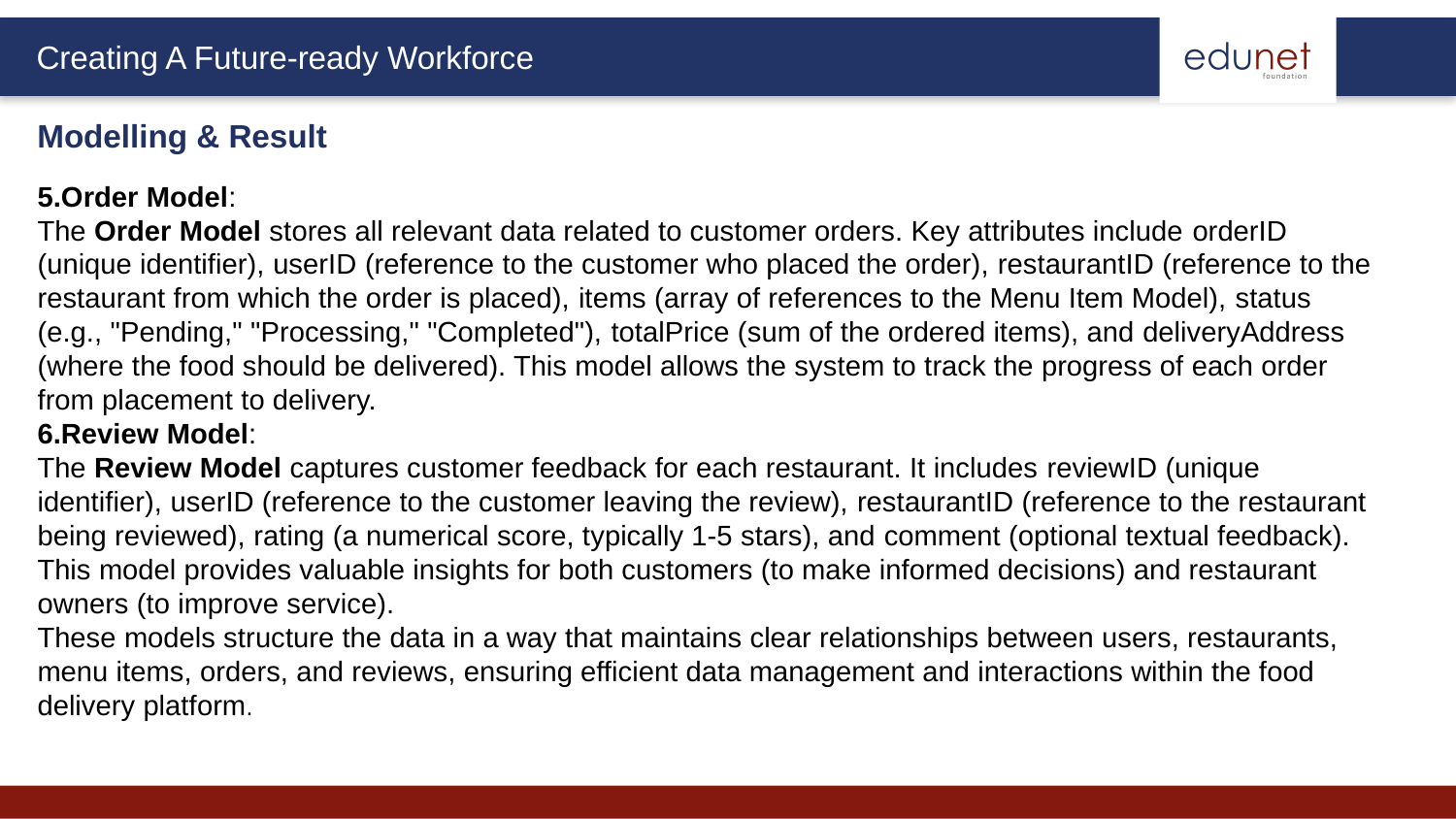

Modelling & Result

5.Order Model:
The Order Model stores all relevant data related to customer orders. Key attributes include orderID (unique identifier), userID (reference to the customer who placed the order), restaurantID (reference to the restaurant from which the order is placed), items (array of references to the Menu Item Model), status (e.g., "Pending," "Processing," "Completed"), totalPrice (sum of the ordered items), and deliveryAddress (where the food should be delivered). This model allows the system to track the progress of each order from placement to delivery.
6.Review Model:
The Review Model captures customer feedback for each restaurant. It includes reviewID (unique identifier), userID (reference to the customer leaving the review), restaurantID (reference to the restaurant being reviewed), rating (a numerical score, typically 1-5 stars), and comment (optional textual feedback). This model provides valuable insights for both customers (to make informed decisions) and restaurant owners (to improve service).
These models structure the data in a way that maintains clear relationships between users, restaurants, menu items, orders, and reviews, ensuring efficient data management and interactions within the food delivery platform.